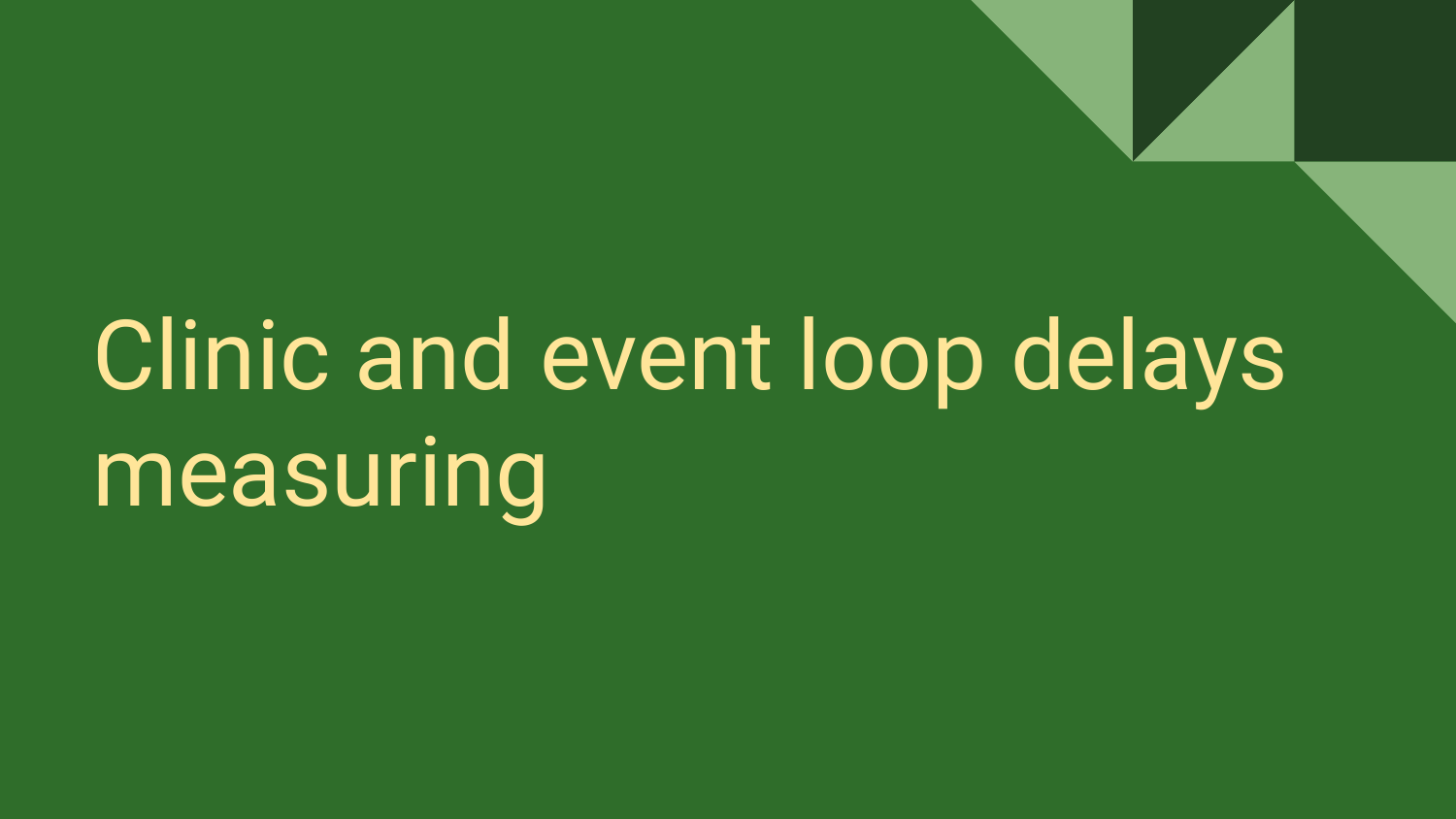

# Clinic and event loop delays measuring